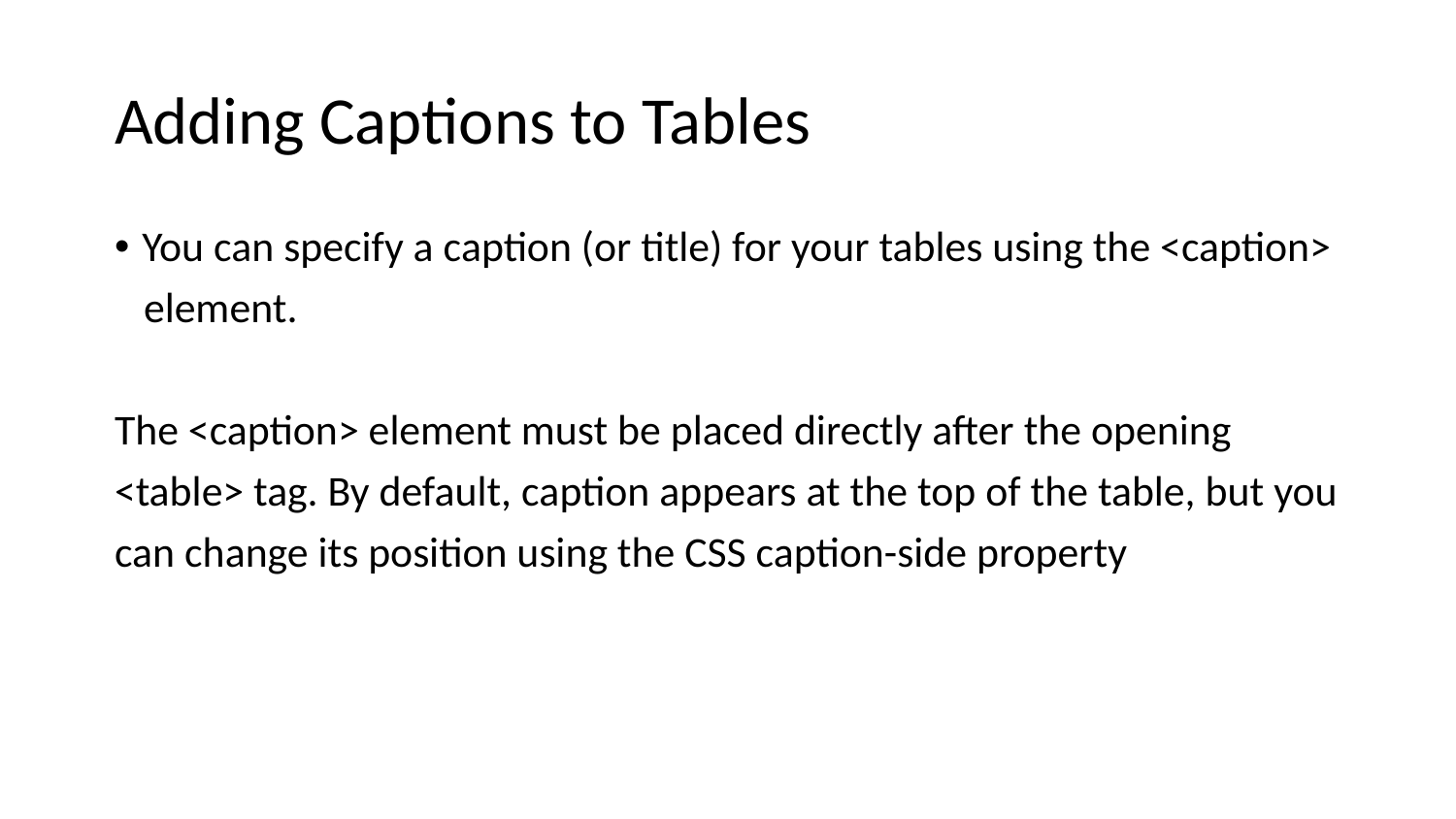

# Adding Captions to Tables
You can specify a caption (or title) for your tables using the <caption>
   element.

The <caption> element must be placed directly after the opening
<table> tag. By default, caption appears at the top of the table, but you
can change its position using the CSS caption-side property